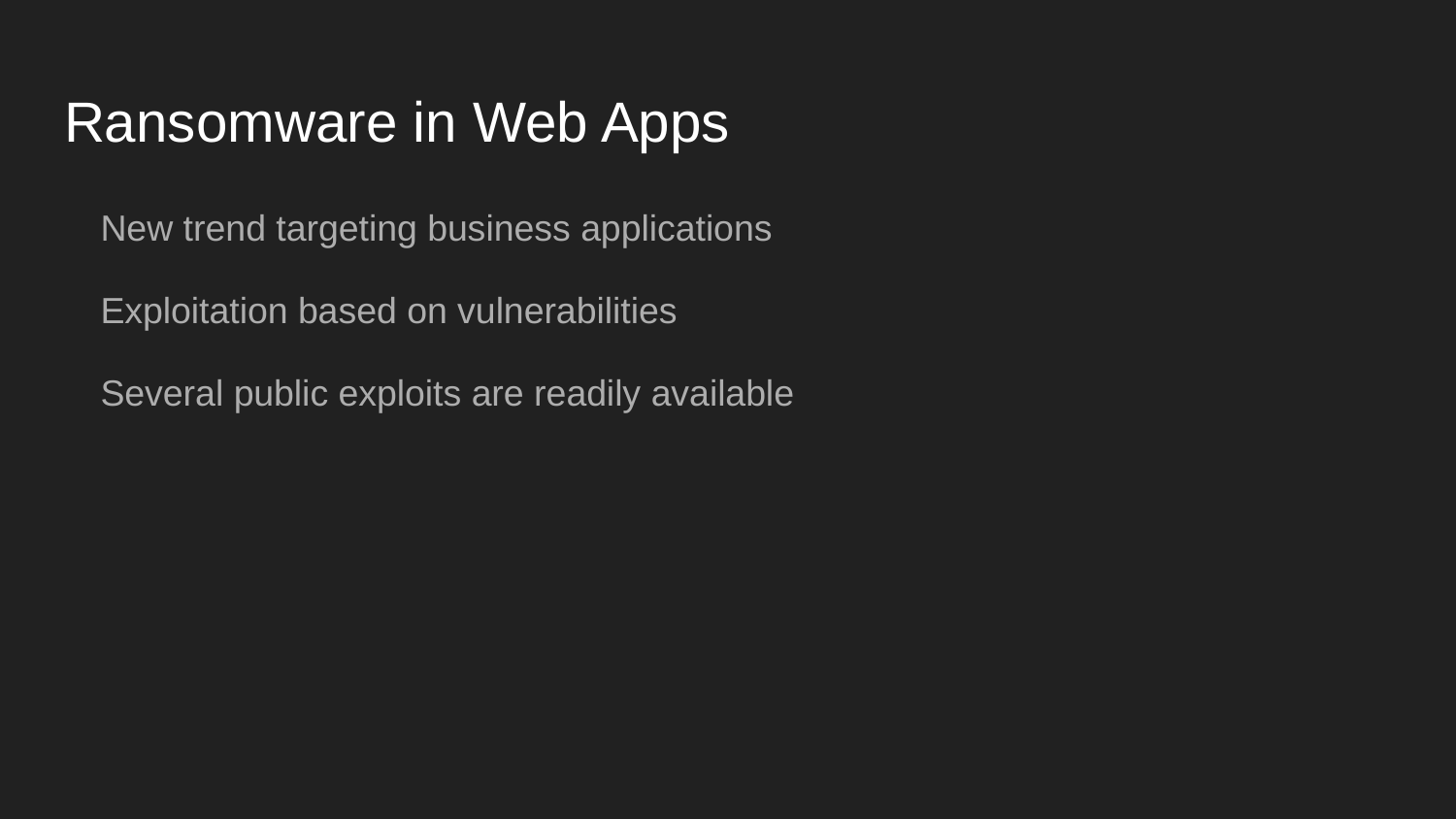

# Ransomware in Web Apps
New trend targeting business applications
Exploitation based on vulnerabilities
Several public exploits are readily available